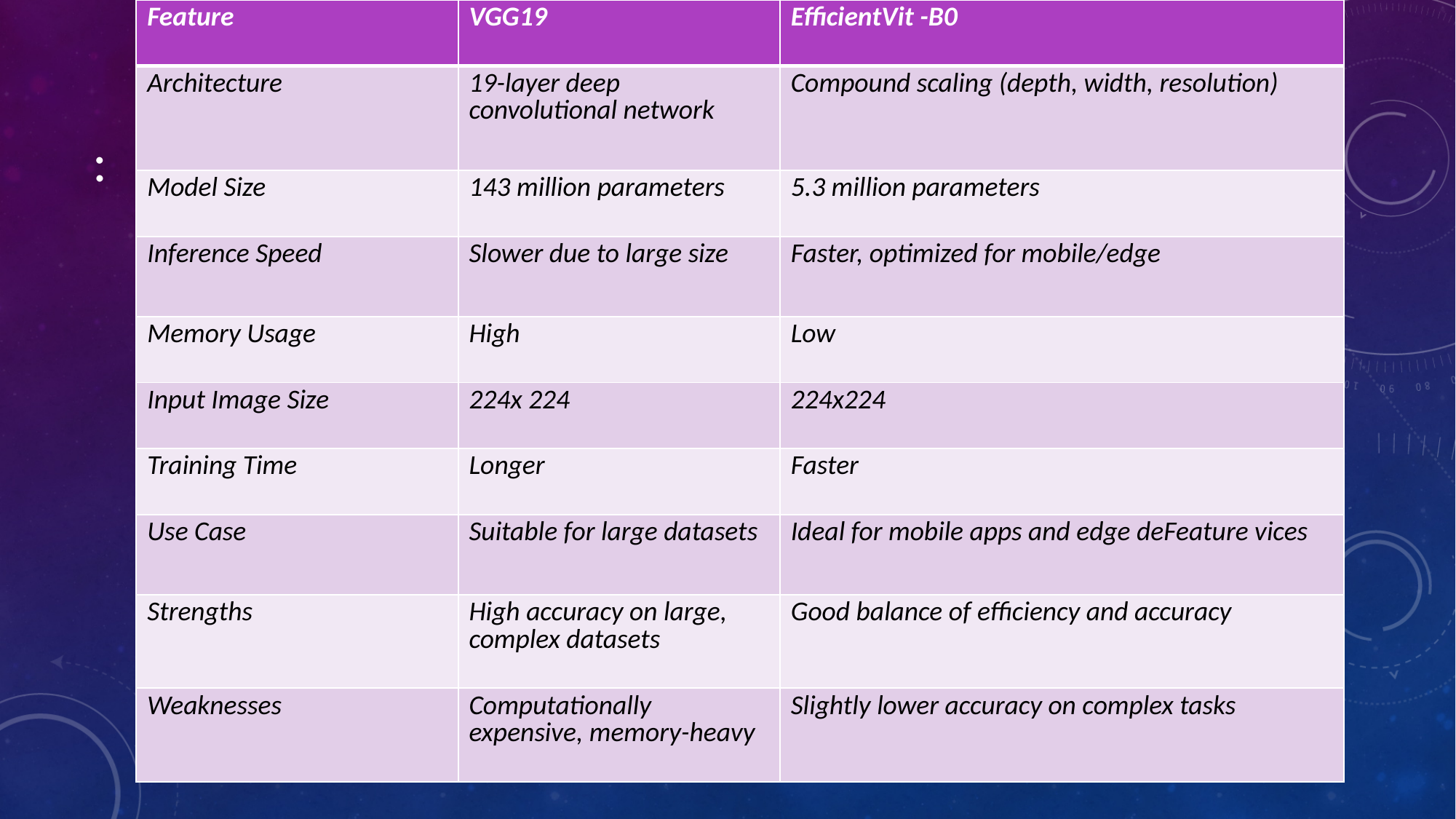

| Feature | VGG19 | EfficientVit -B0 |
| --- | --- | --- |
| Architecture | 19-layer deep convolutional network | Compound scaling (depth, width, resolution) |
| Model Size | 143 million parameters | 5.3 million parameters |
| Inference Speed | Slower due to large size | Faster, optimized for mobile/edge |
| Memory Usage | High | Low |
| Input Image Size | 224x 224 | 224x224 |
| Training Time | Longer | Faster |
| Use Case | Suitable for large datasets | Ideal for mobile apps and edge deFeature vices |
| Strengths | High accuracy on large, complex datasets | Good balance of efficiency and accuracy |
| Weaknesses | Computationally expensive, memory-heavy | Slightly lower accuracy on complex tasks |
# :